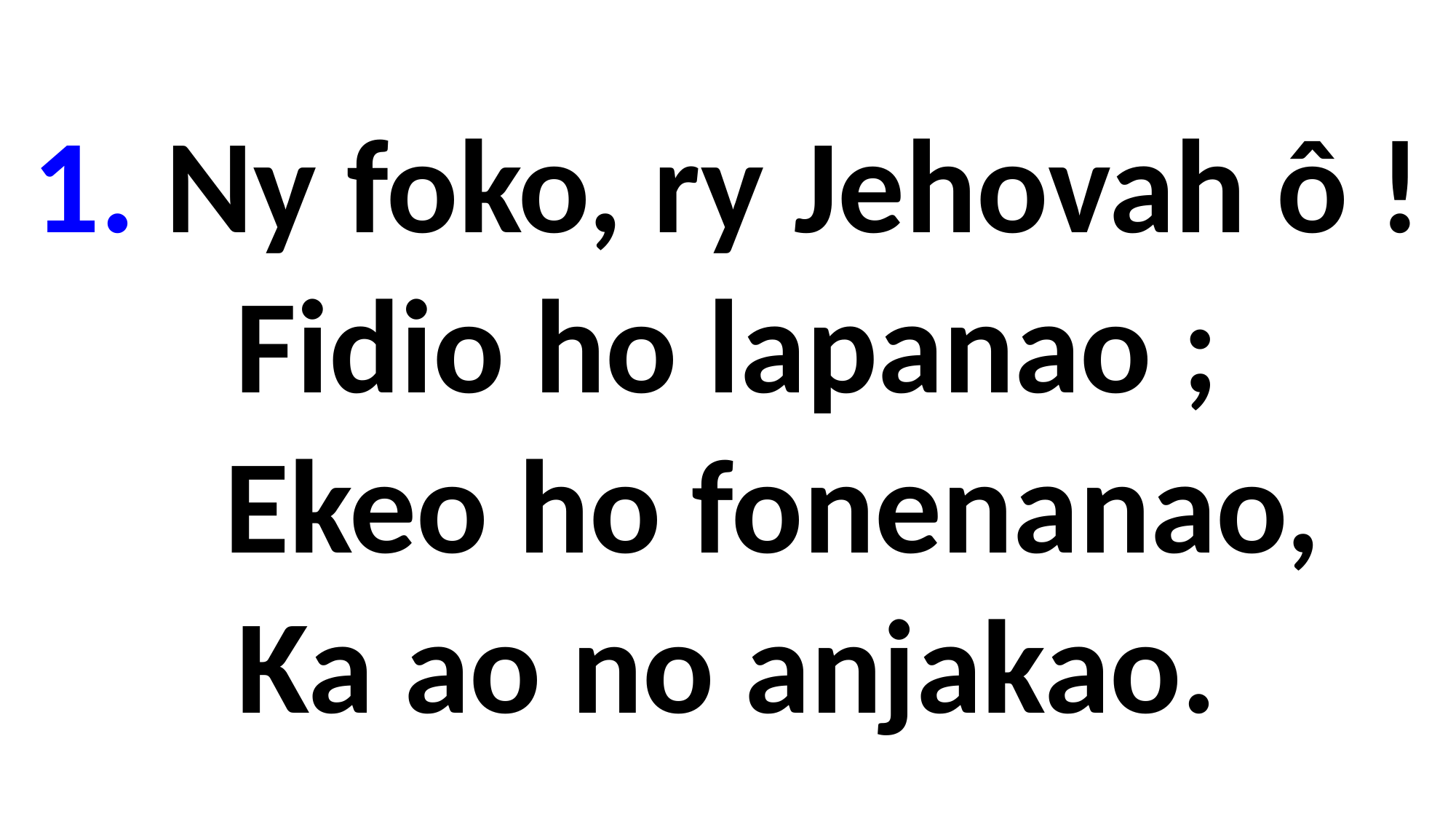

1. Ny foko, ry Jehovah ô !
Fidio ho lapanao ;
   Ekeo ho fonenanao,
Ka ao no anjakao.